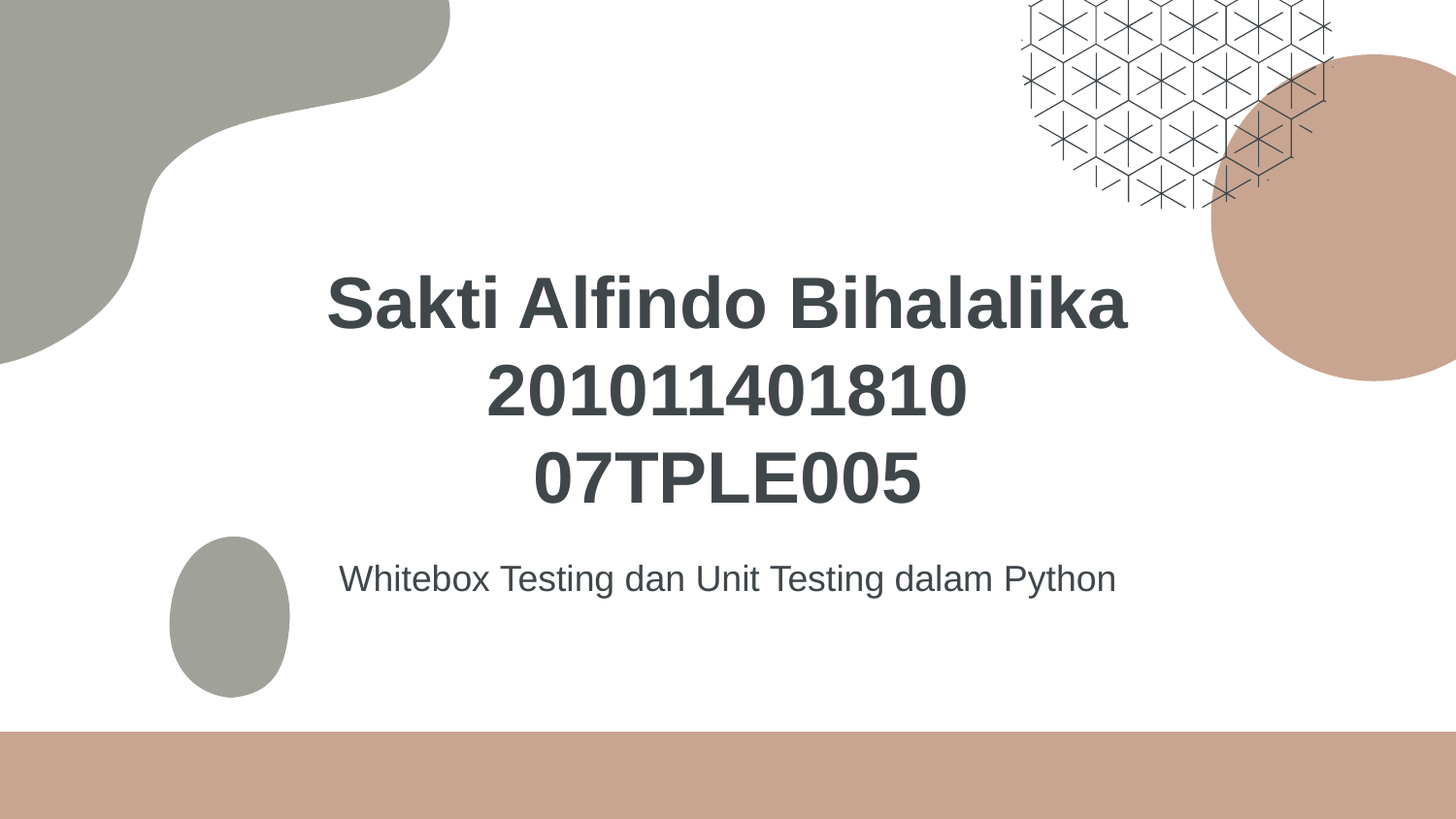

# Sakti Alfindo Bihalalika 201011401810 07TPLE005
Whitebox Testing dan Unit Testing dalam Python